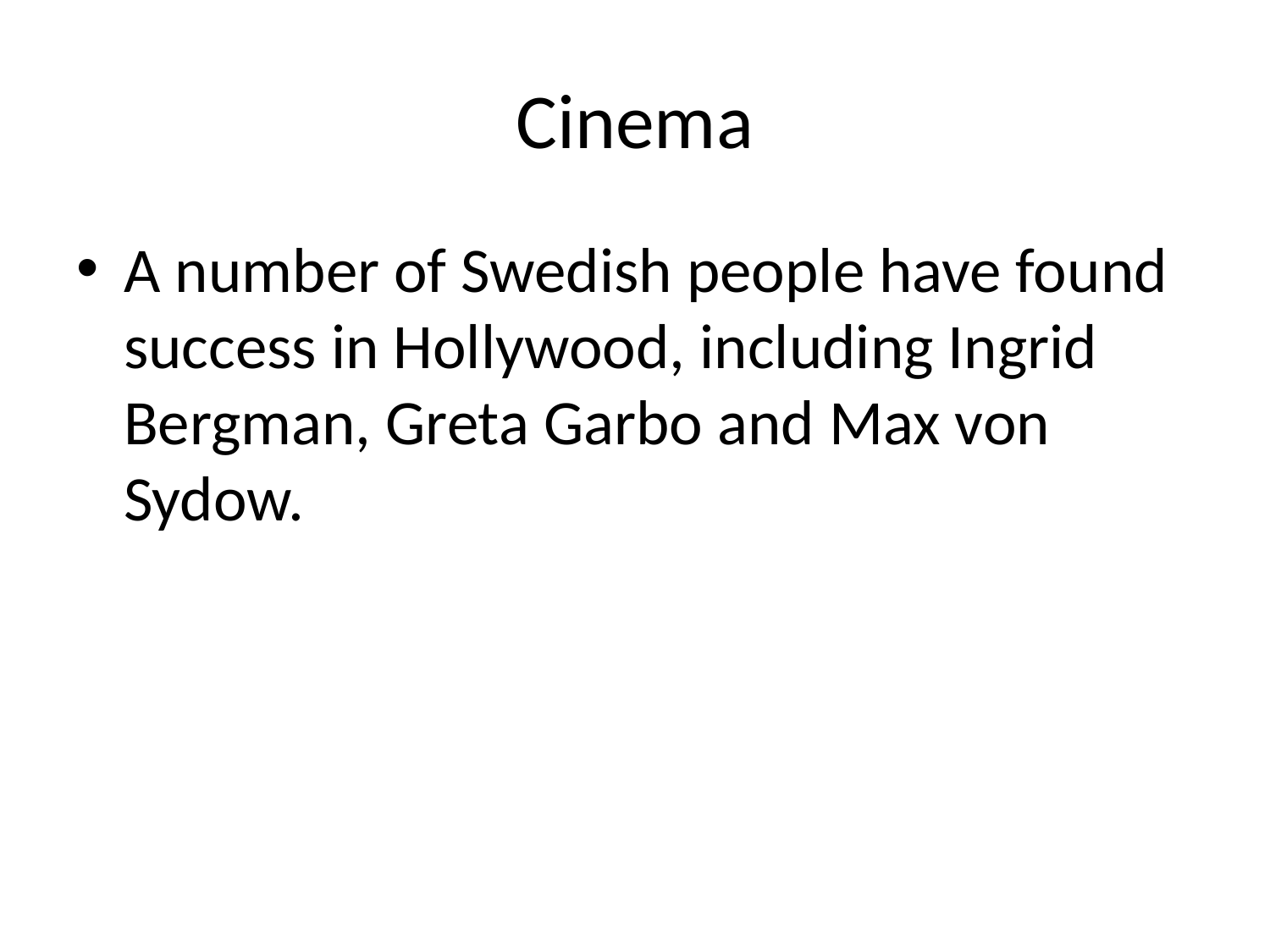

# Cinema
A number of Swedish people have found success in Hollywood, including Ingrid Bergman, Greta Garbo and Max von Sydow.